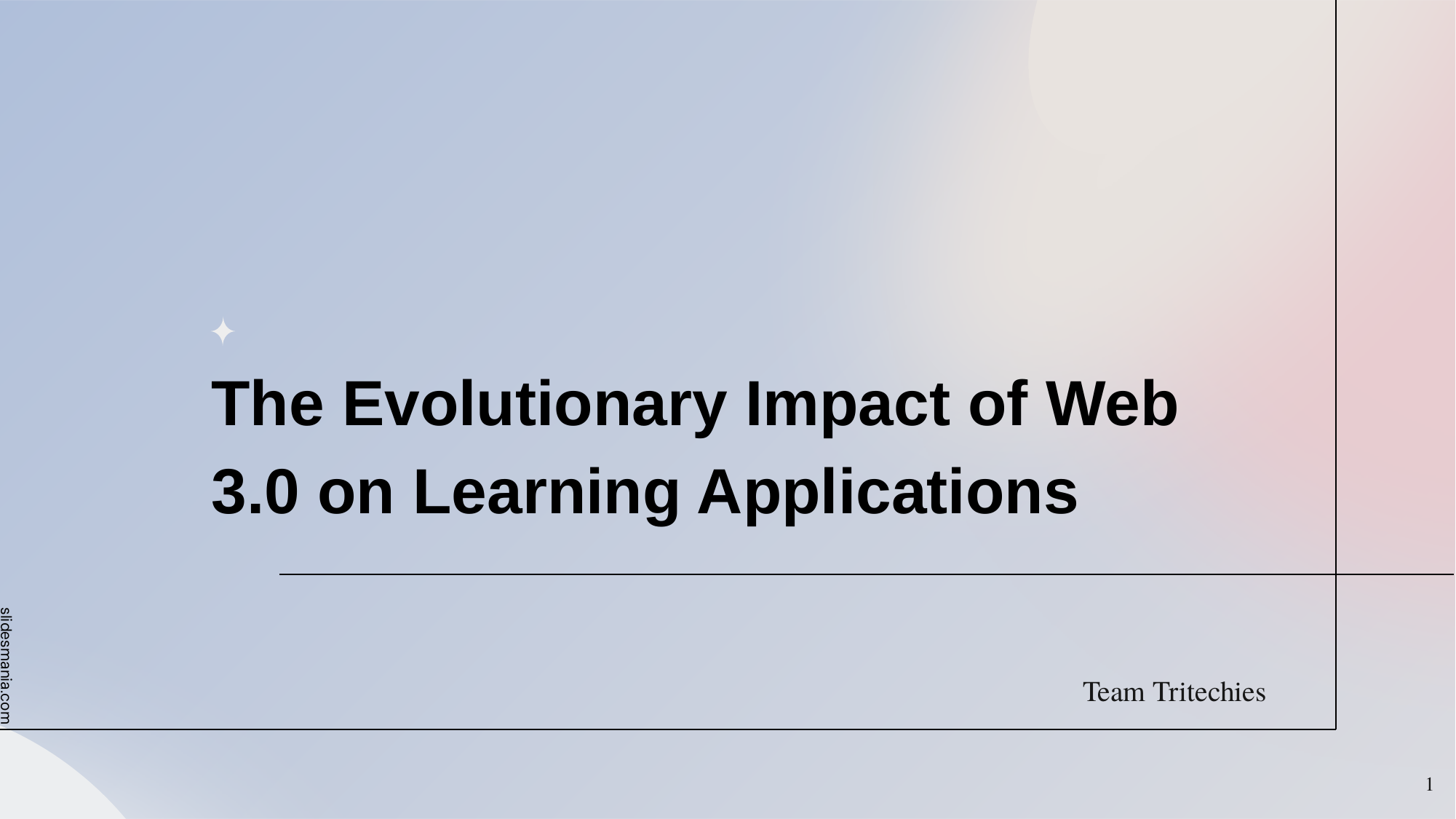

# The Evolutionary Impact of Web 3.0 on Learning Applications

Team Tritechies
1